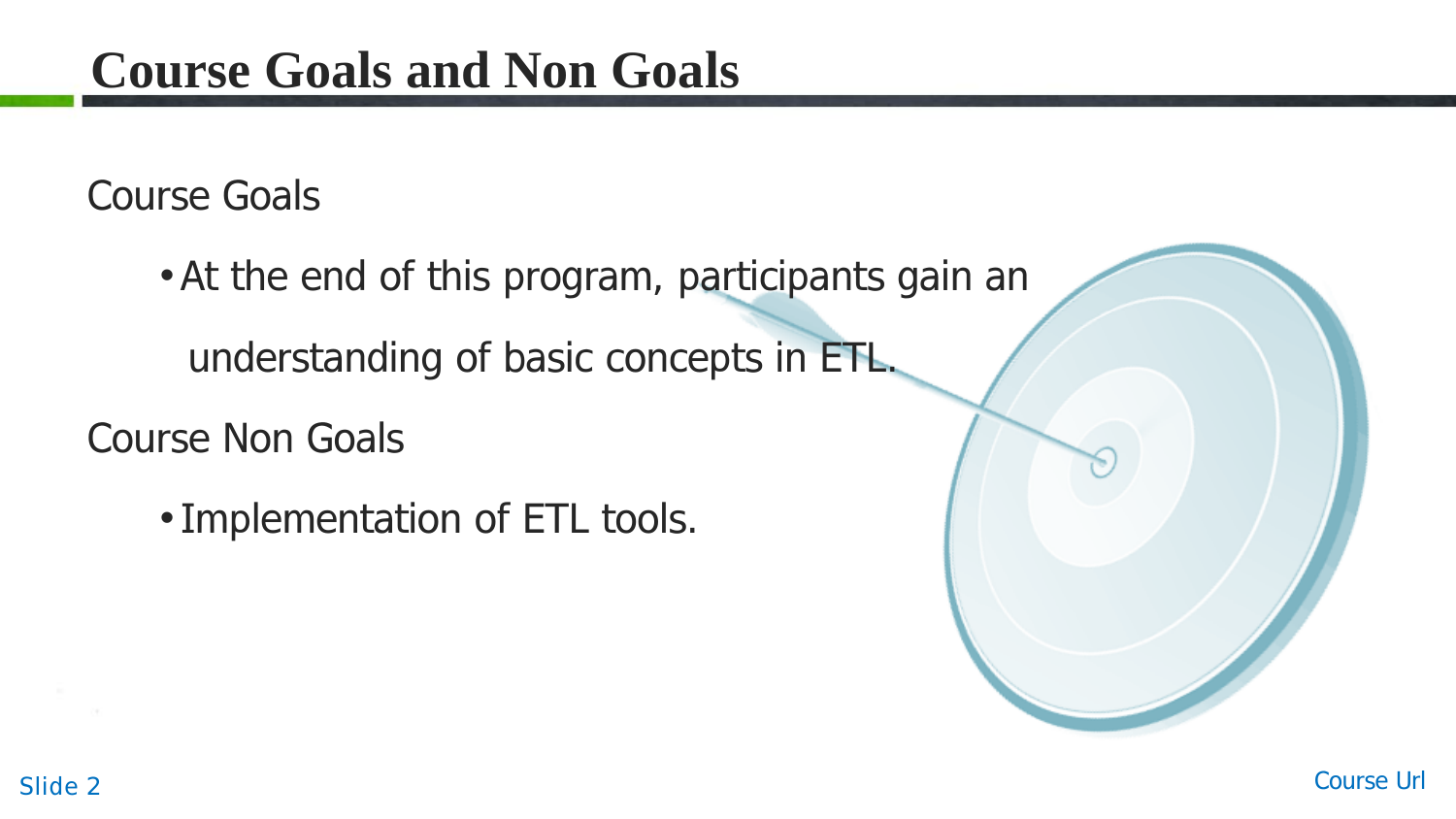

# Course Goals and Non Goals

Course Goals
At the end of this program, participants gain an
        understanding of basic concepts in ETL.
Course Non Goals
Implementation of ETL tools.